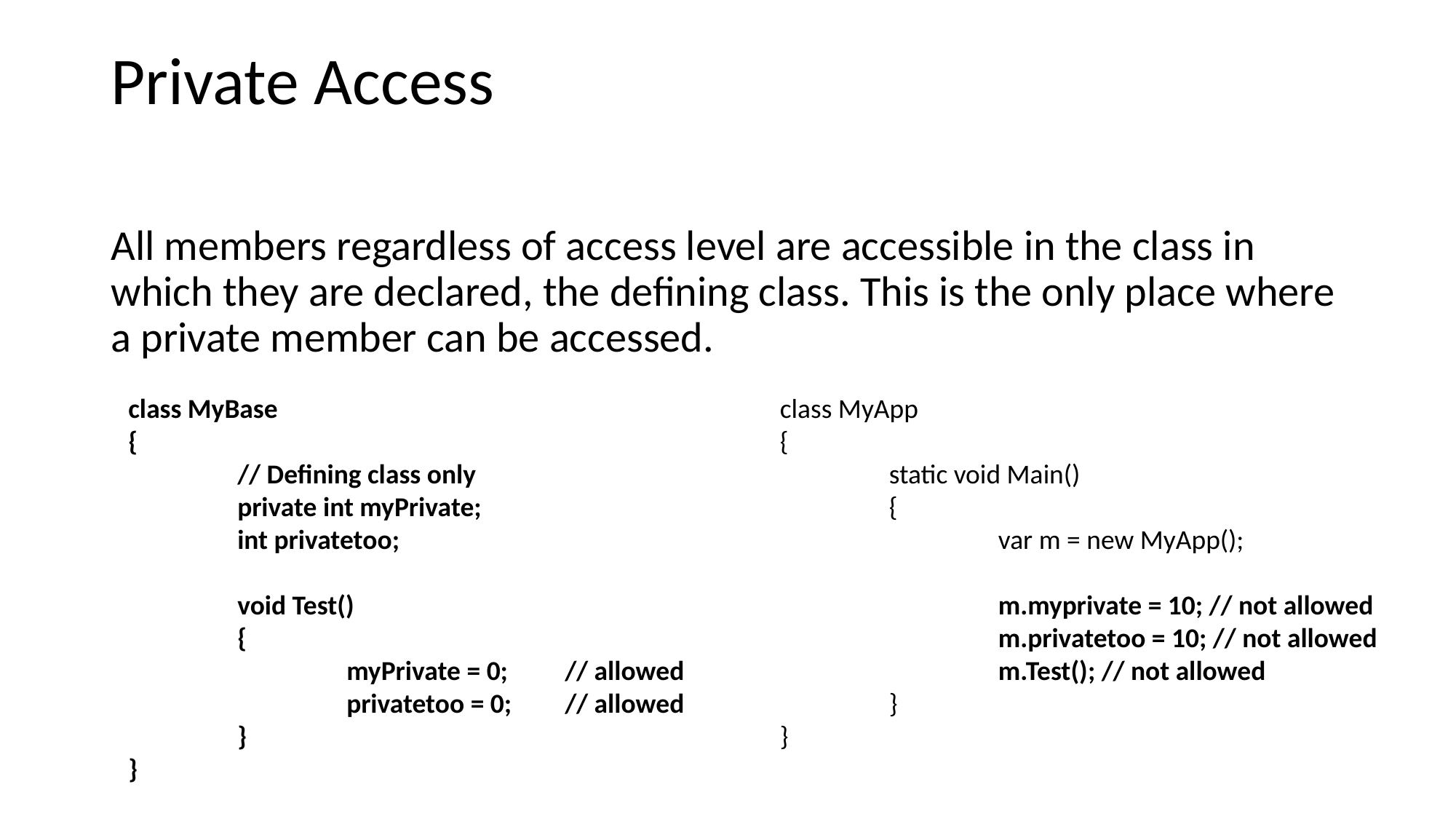

# Private Access
All members regardless of access level are accessible in the class in which they are declared, the defining class. This is the only place where a private member can be accessed.

class MyBase
{
	// Defining class only
	private int myPrivate;
	int privatetoo;

	void Test()
	{
		myPrivate = 0; 	// allowed
		privatetoo = 0;	// allowed
	}
}
class MyApp
{
	static void Main()
	{
		var m = new MyApp();

		m.myprivate = 10; // not allowed
		m.privatetoo = 10; // not allowed
		m.Test(); // not allowed
	}
}